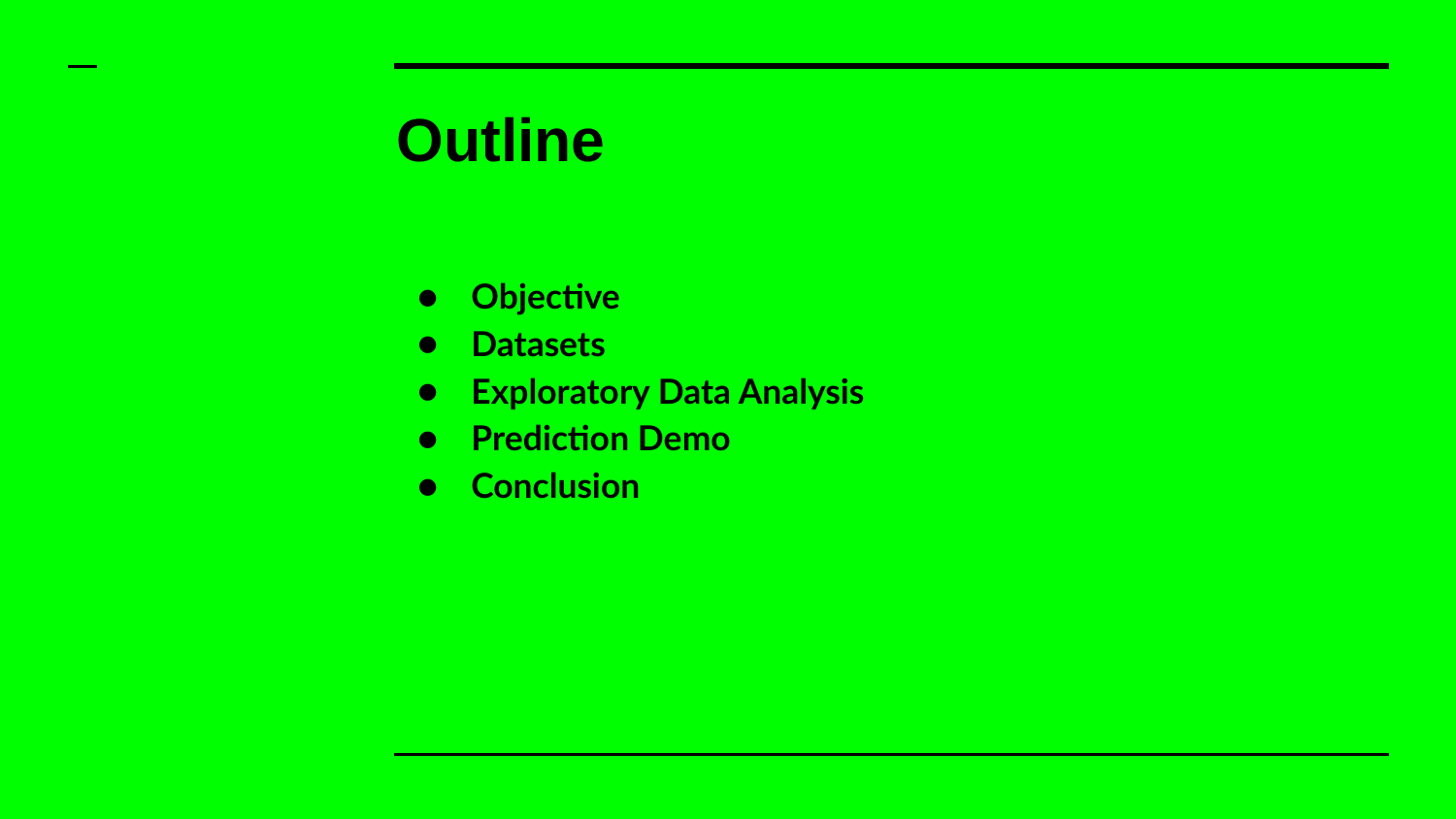

# Outline
Objective
Datasets
Exploratory Data Analysis
Prediction Demo
Conclusion